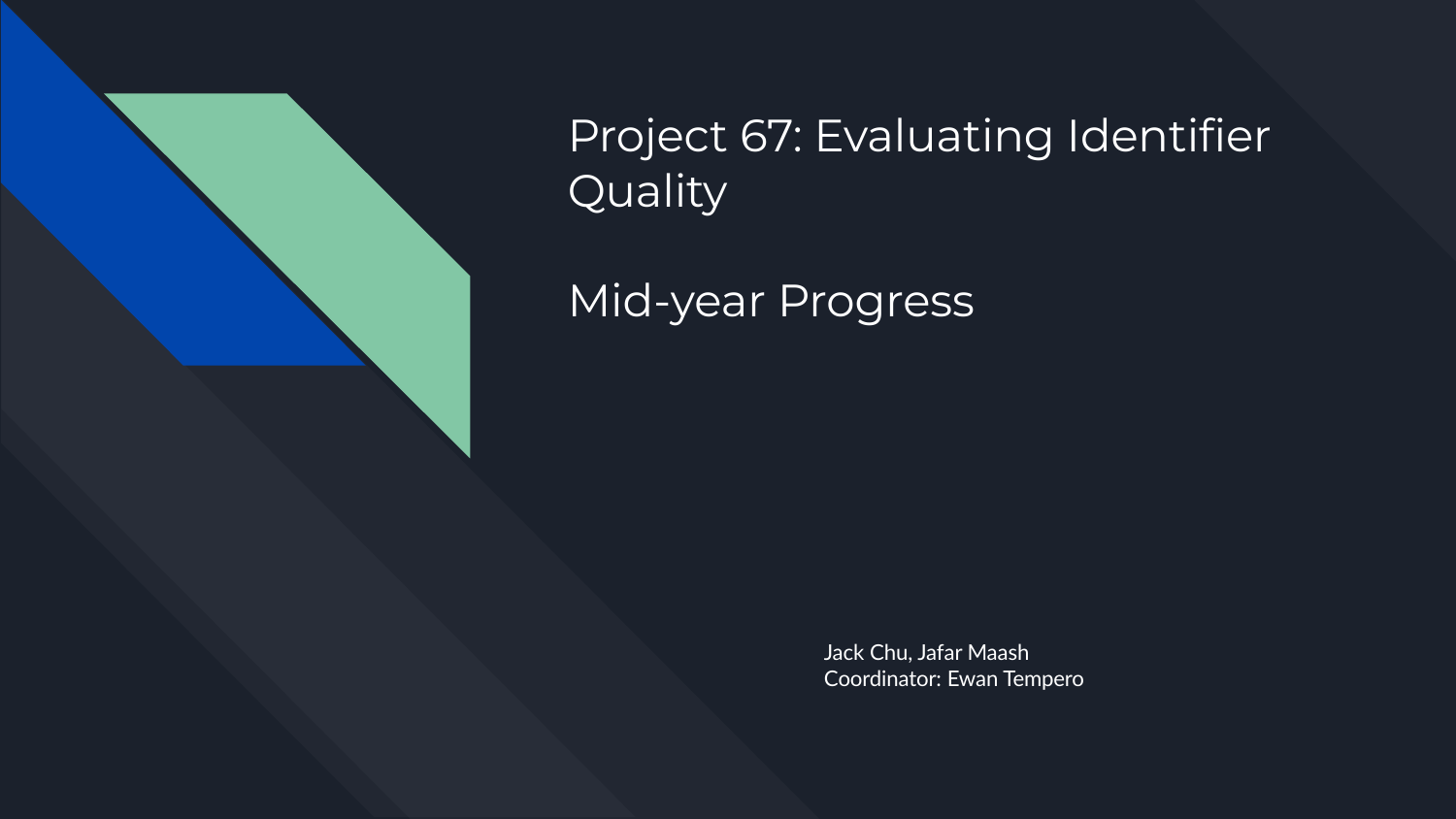

# Project 67: Evaluating Identifier Quality

Mid-year Progress
Jack Chu, Jafar Maash
Coordinator: Ewan Tempero